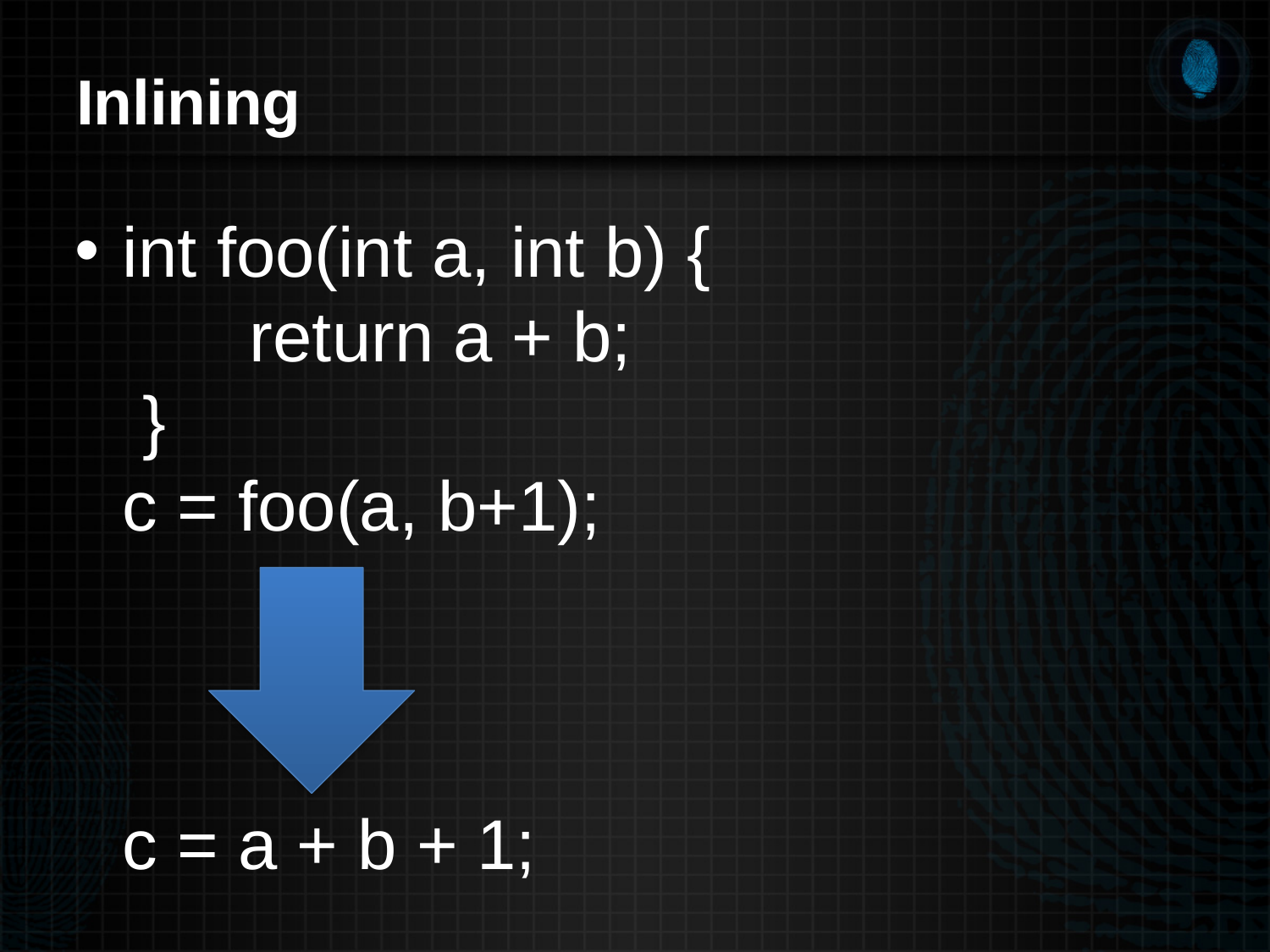

# Inlining
int foo(int a, int b) {
	return a + b;
 }
c = foo(a, b+1);
c = a + b + 1;